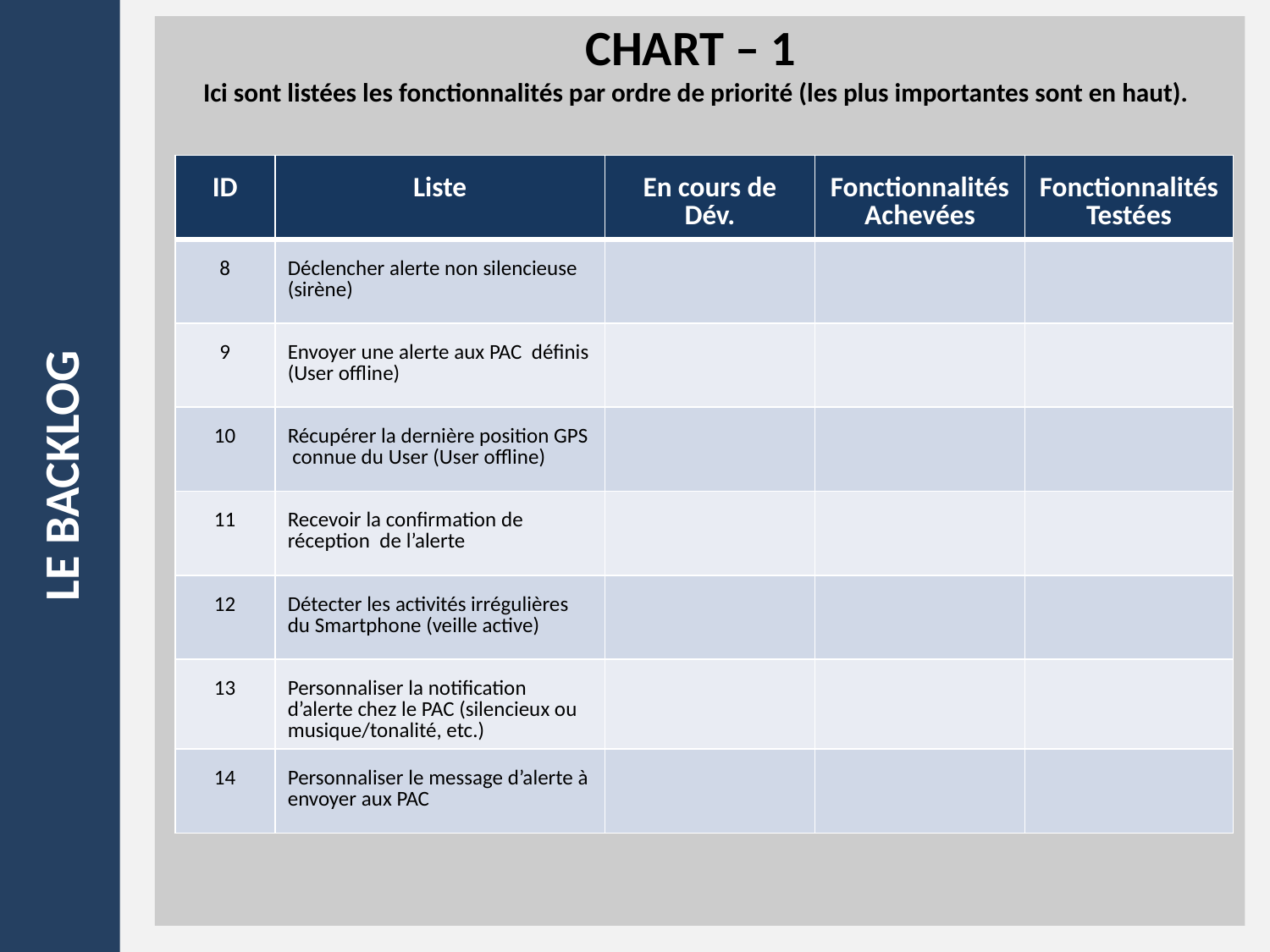

Le BackLog
CHART – 1
Ici sont listées les fonctionnalités par ordre de priorité (les plus importantes sont en haut).
| ID | Liste | En cours de Dév. | Fonctionnalités Achevées | Fonctionnalités Testées |
| --- | --- | --- | --- | --- |
| 8 | Déclencher alerte non silencieuse (sirène) |  |  |  |
| 9 | Envoyer une alerte aux PAC définis (User offline) |  |  |  |
| 10 | Récupérer la dernière position GPS connue du User (User offline) |  |  |  |
| 11 | Recevoir la confirmation de réception de l’alerte |  |  |  |
| 12 | Détecter les activités irrégulières du Smartphone (veille active) |  |  |  |
| 13 | Personnaliser la notification d’alerte chez le PAC (silencieux ou musique/tonalité, etc.) |  |  |  |
| 14 | Personnaliser le message d’alerte à envoyer aux PAC |  |  |  |